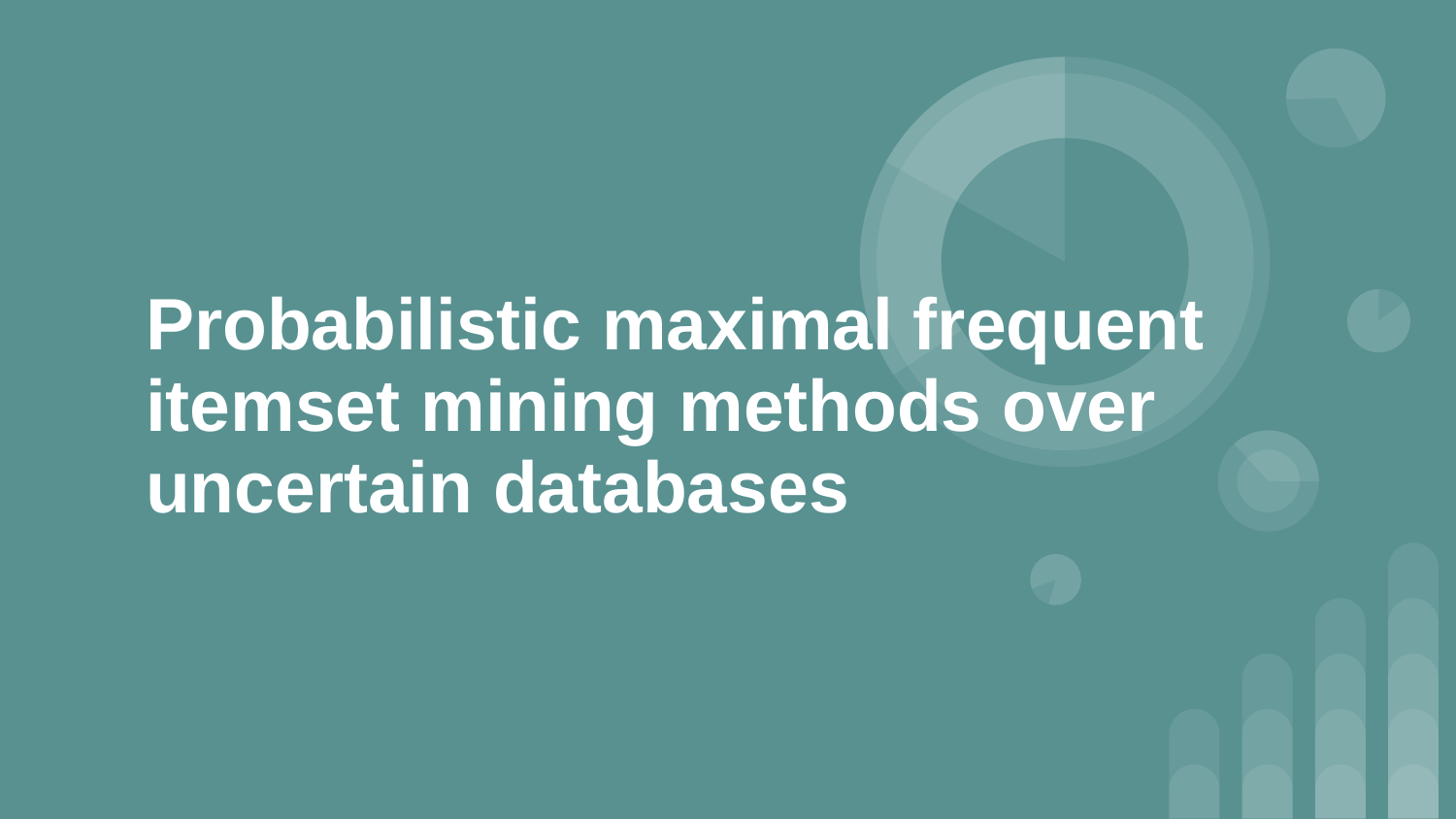

# Probabilistic maximal frequent itemset mining methods over uncertain databases